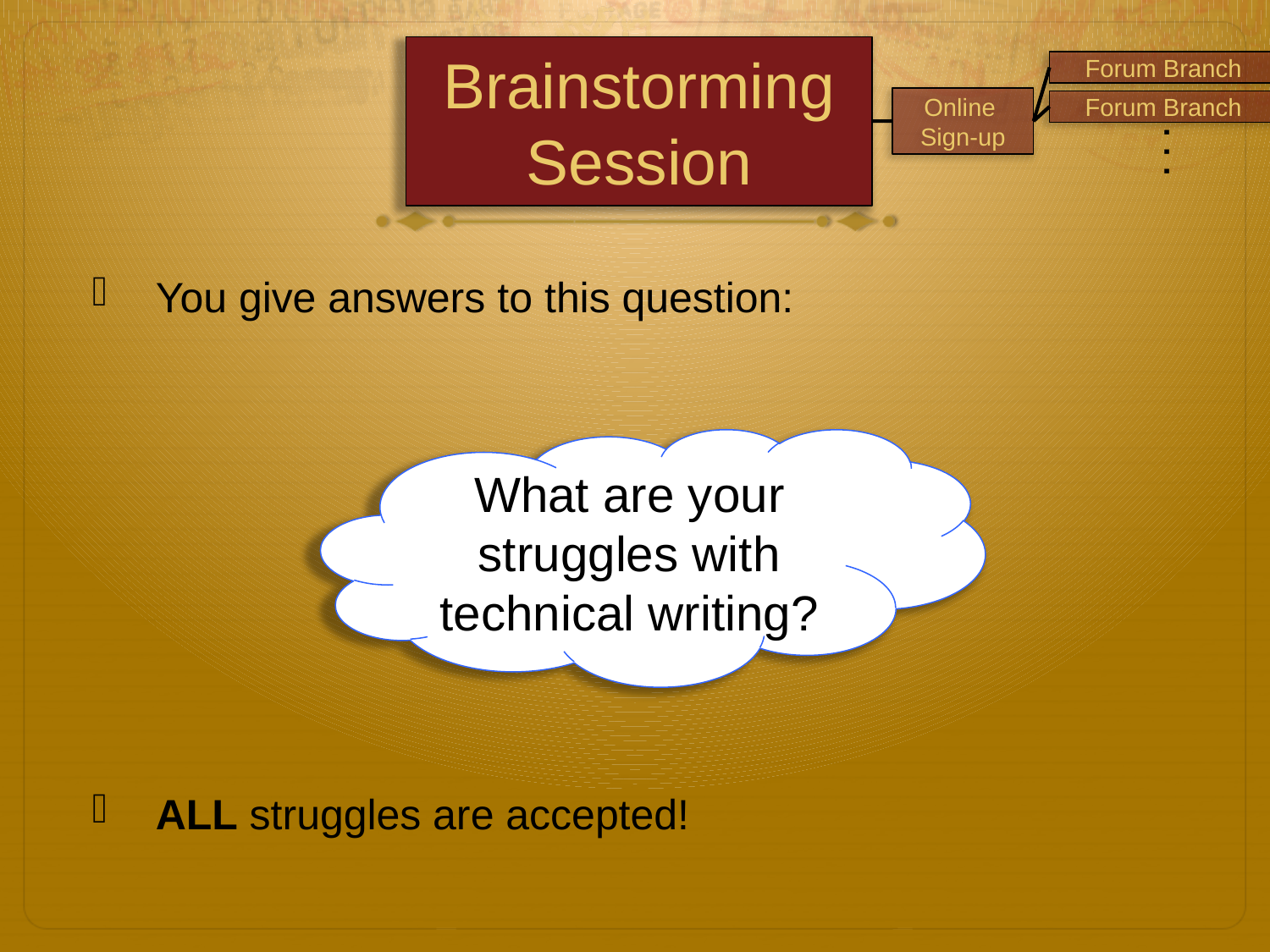

Brainstorming Session
Forum Branch
Online
Sign-up
Forum Branch
...
You give answers to this question:

ALL struggles are accepted!

What are your struggles with technical writing?